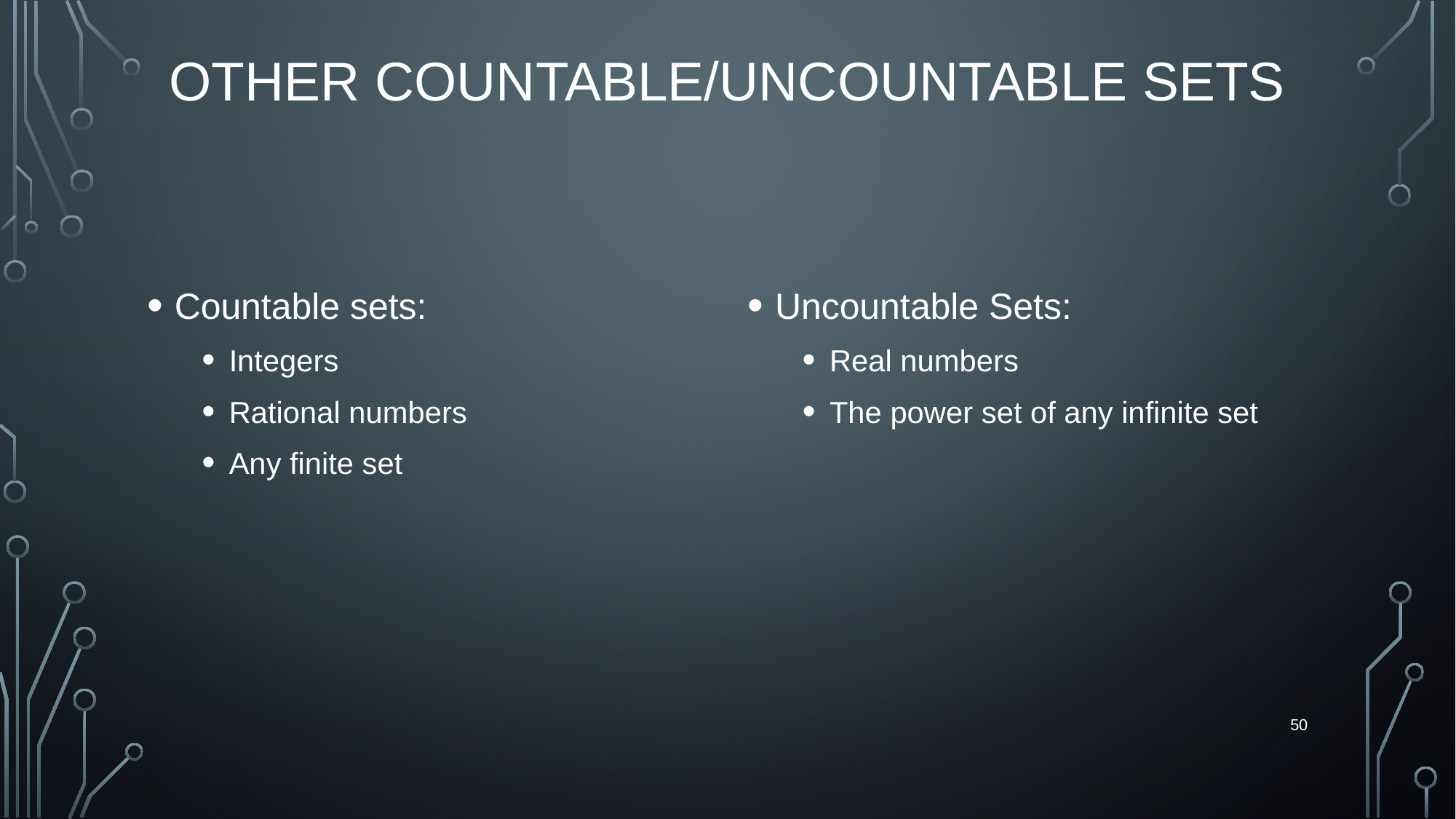

# Other countable/uncountable sets
Countable sets:
Integers
Rational numbers
Any finite set

Uncountable Sets:
Real numbers
The power set of any infinite set

50